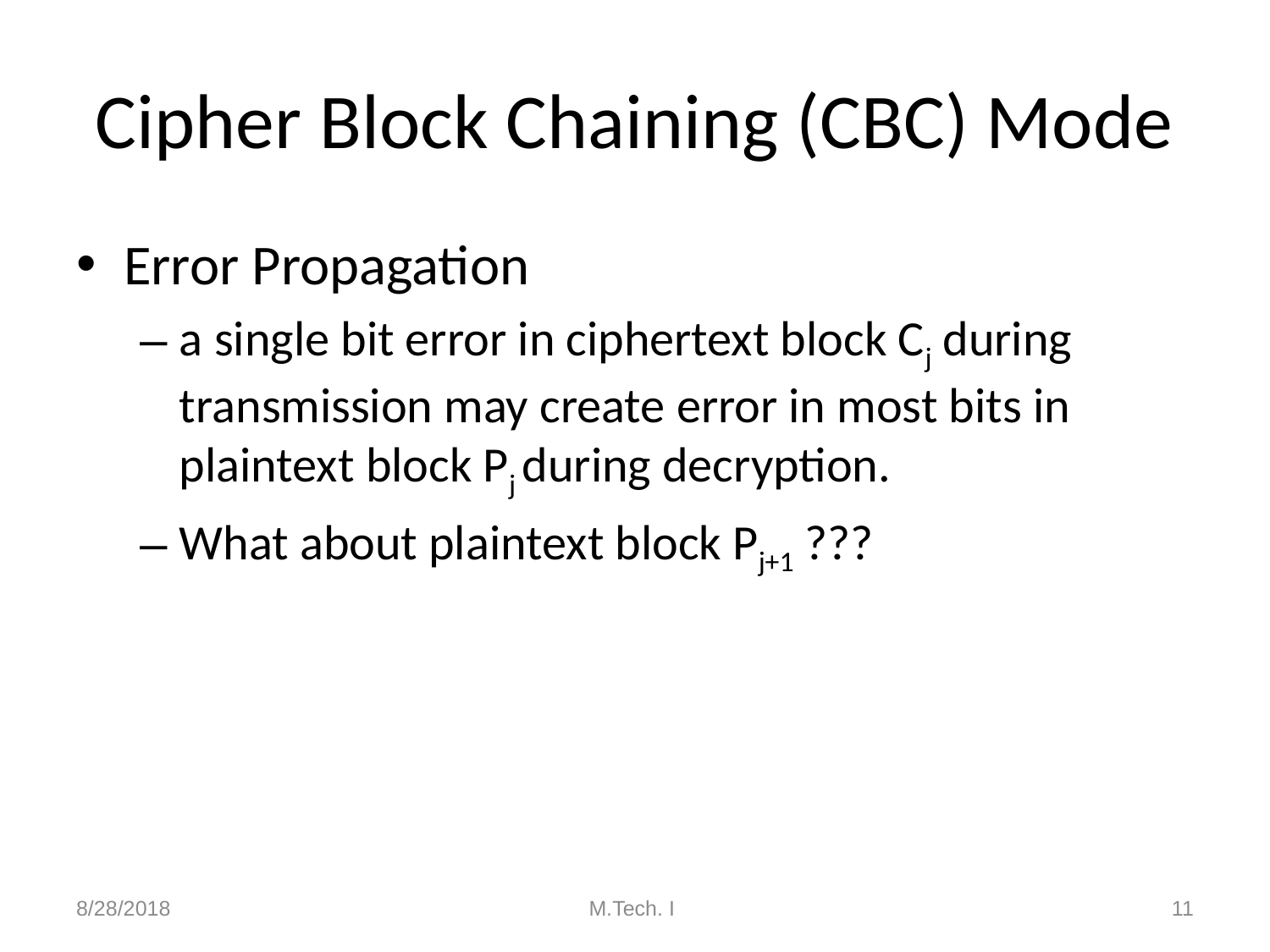

# Cipher Block Chaining (CBC) Mode
Error Propagation
a single bit error in ciphertext block Cj during transmission may create error in most bits in plaintext block Pj during decryption.
What about plaintext block Pj+1 ???

8/28/2018
M.Tech. I
11